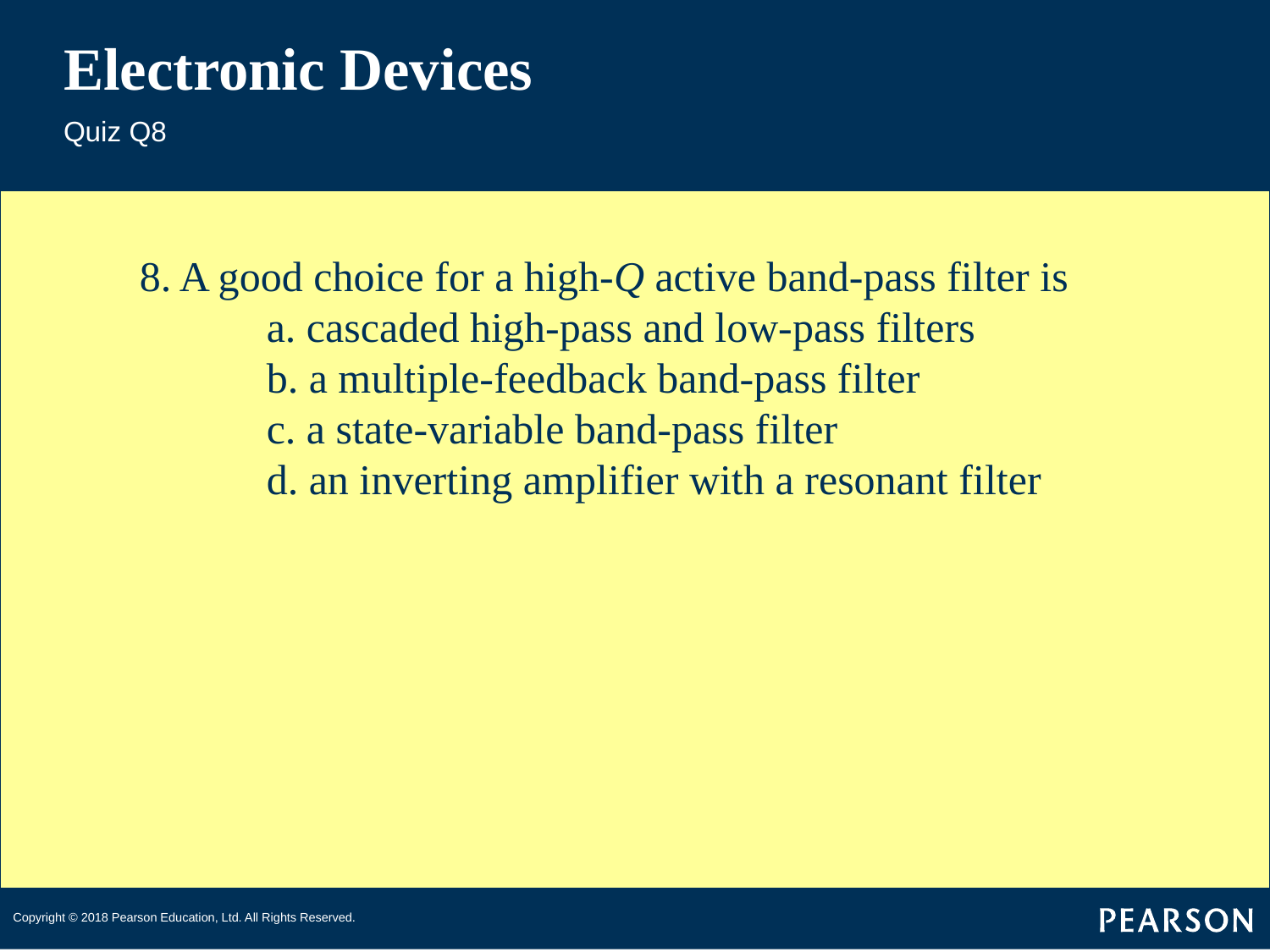

# Electronic Devices
Quiz Q8

8. A good choice for a high-Q active band-pass filter is
	a. cascaded high-pass and low-pass filters
	b. a multiple-feedback band-pass filter
	c. a state-variable band-pass filter
	d. an inverting amplifier with a resonant filter